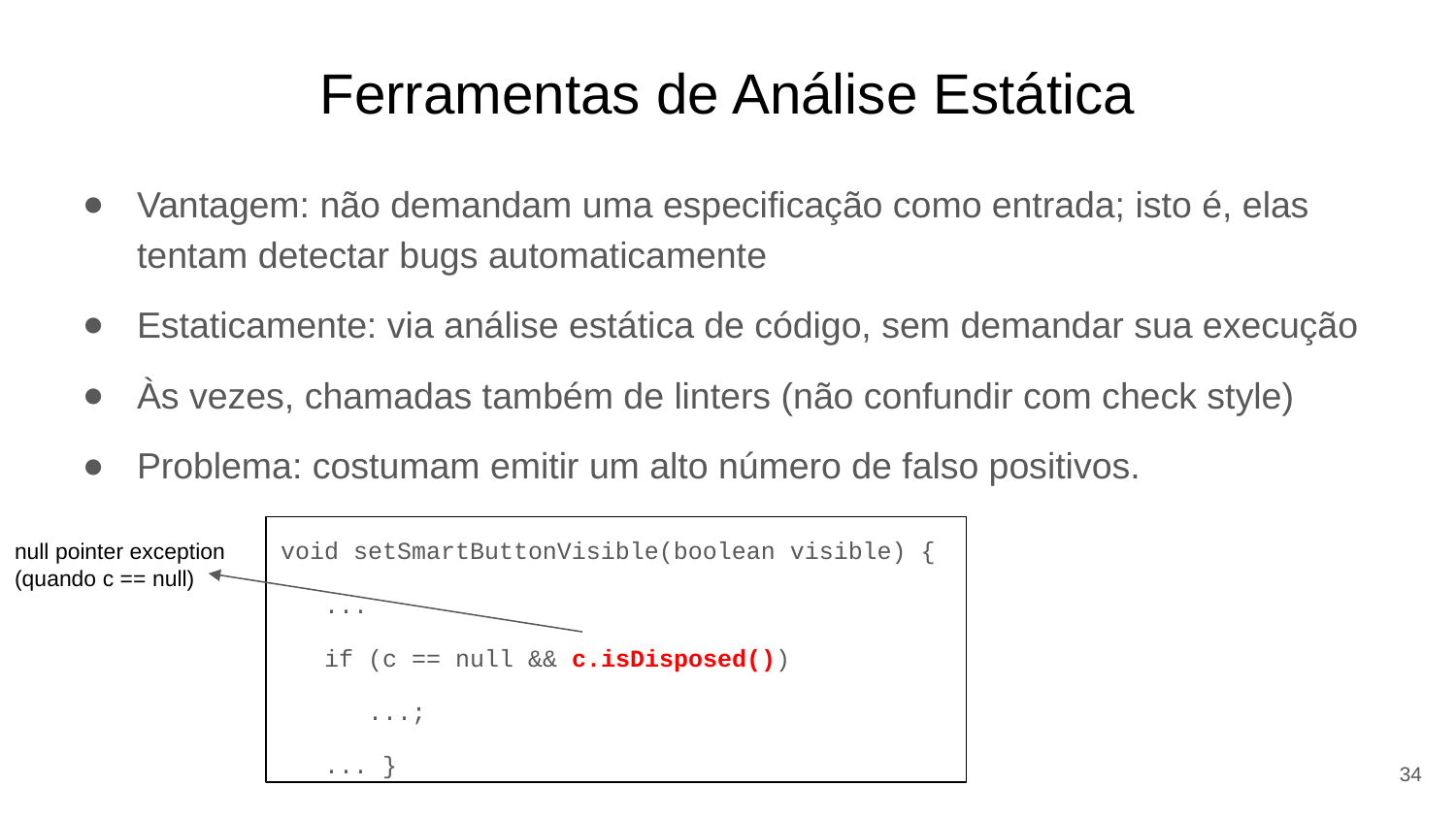

# Ferramentas de Análise Estática
Vantagem: não demandam uma especificação como entrada; isto é, elas tentam detectar bugs automaticamente
Estaticamente: via análise estática de código, sem demandar sua execução
Às vezes, chamadas também de linters (não confundir com check style)
Problema: costumam emitir um alto número de falso positivos.

void setSmartButtonVisible(boolean visible) {
   ...
   if (c == null && c.isDisposed())
      ...;
   ... }

null pointer exception
(quando c == null)
34